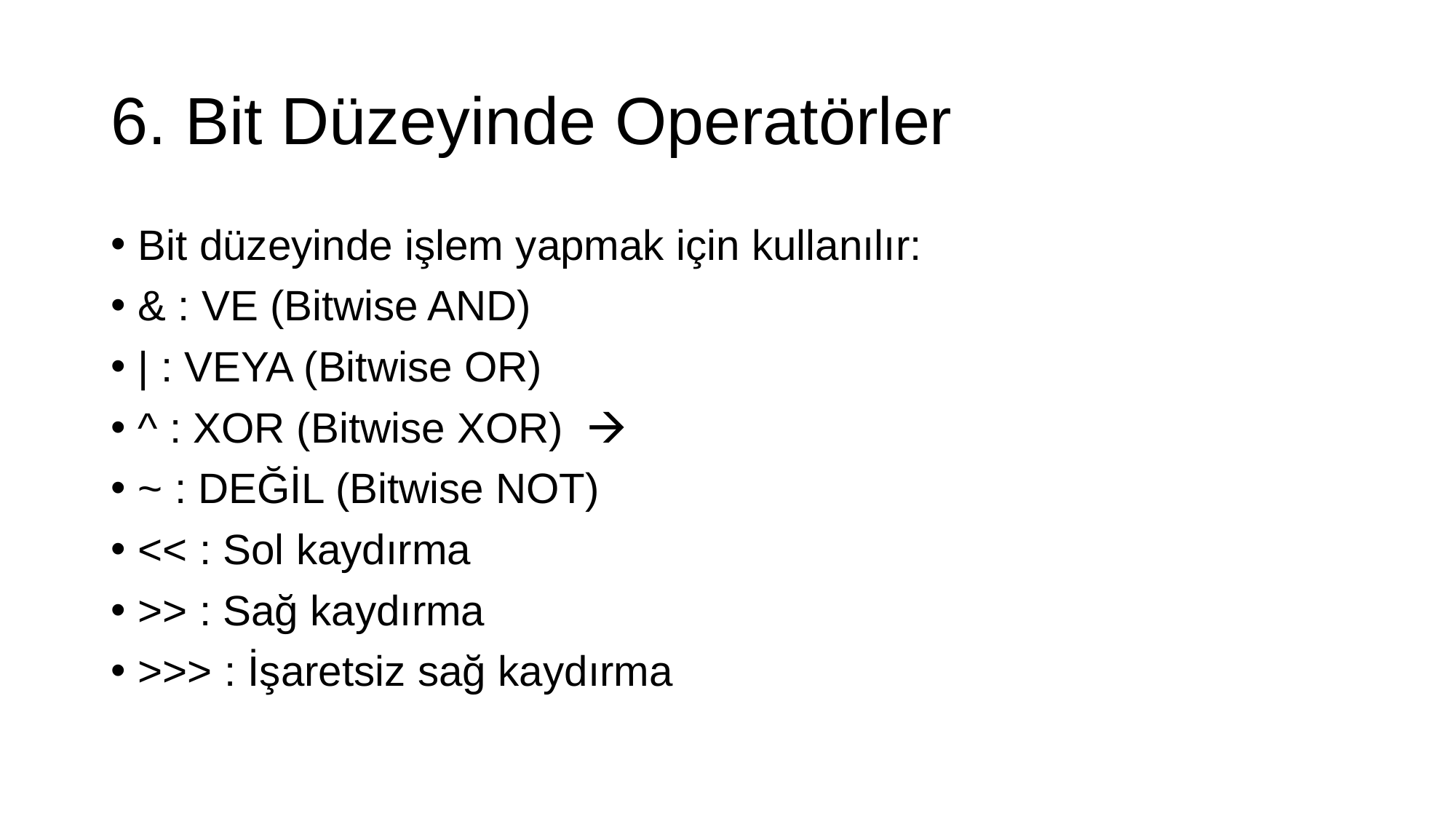

# 6. Bit Düzeyinde Operatörler
Bit düzeyinde işlem yapmak için kullanılır:
& : VE (Bitwise AND)
| : VEYA (Bitwise OR)
^ : XOR (Bitwise XOR)  🡪
~ : DEĞİL (Bitwise NOT)
<< : Sol kaydırma
>> : Sağ kaydırma
>>> : İşaretsiz sağ kaydırma